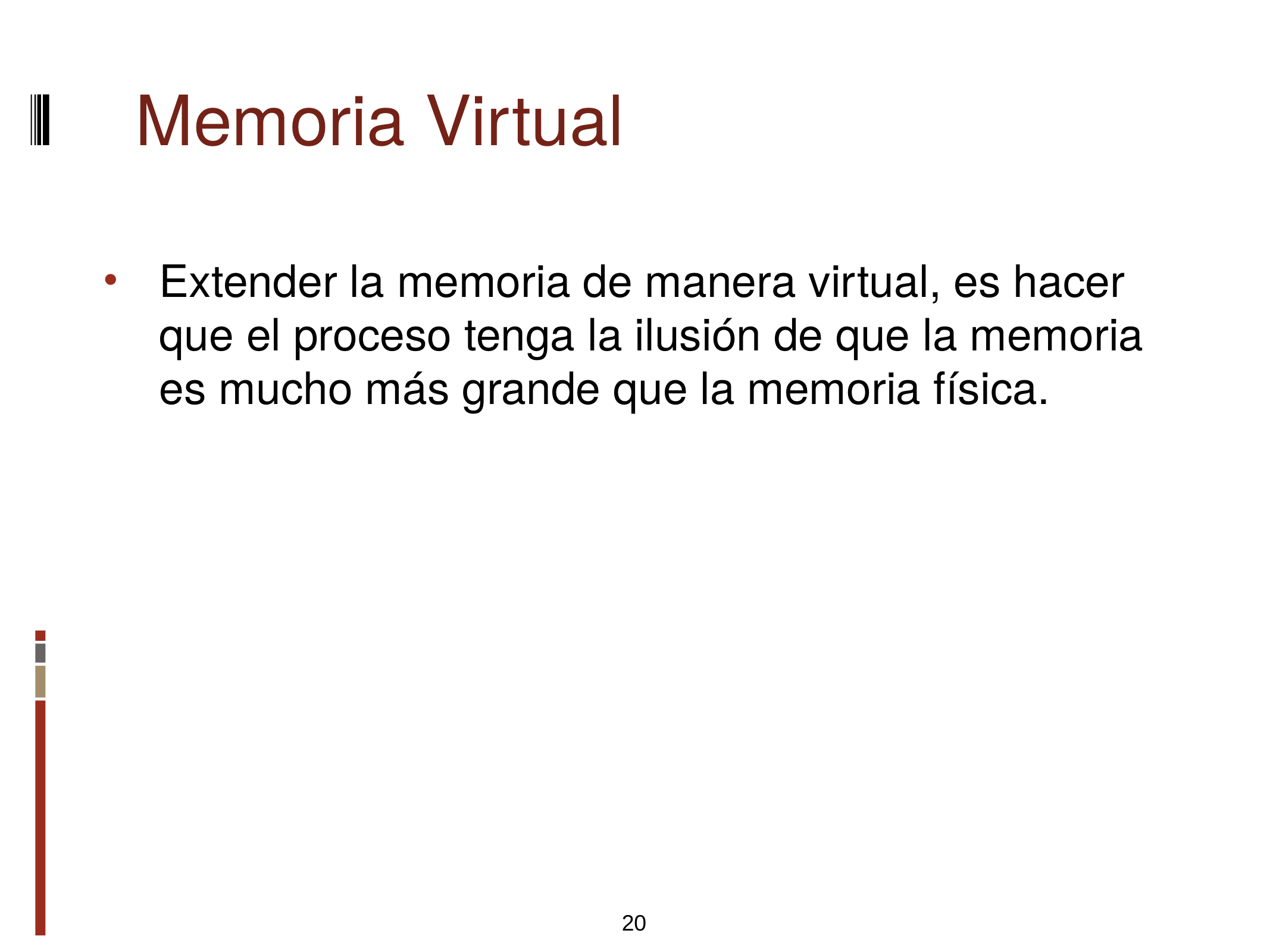

Memoria Virtual

Extender la memoria de manera virtual, es hacer que el proceso tenga la ilusión de que la memoria es mucho más grande que la memoria física.

20